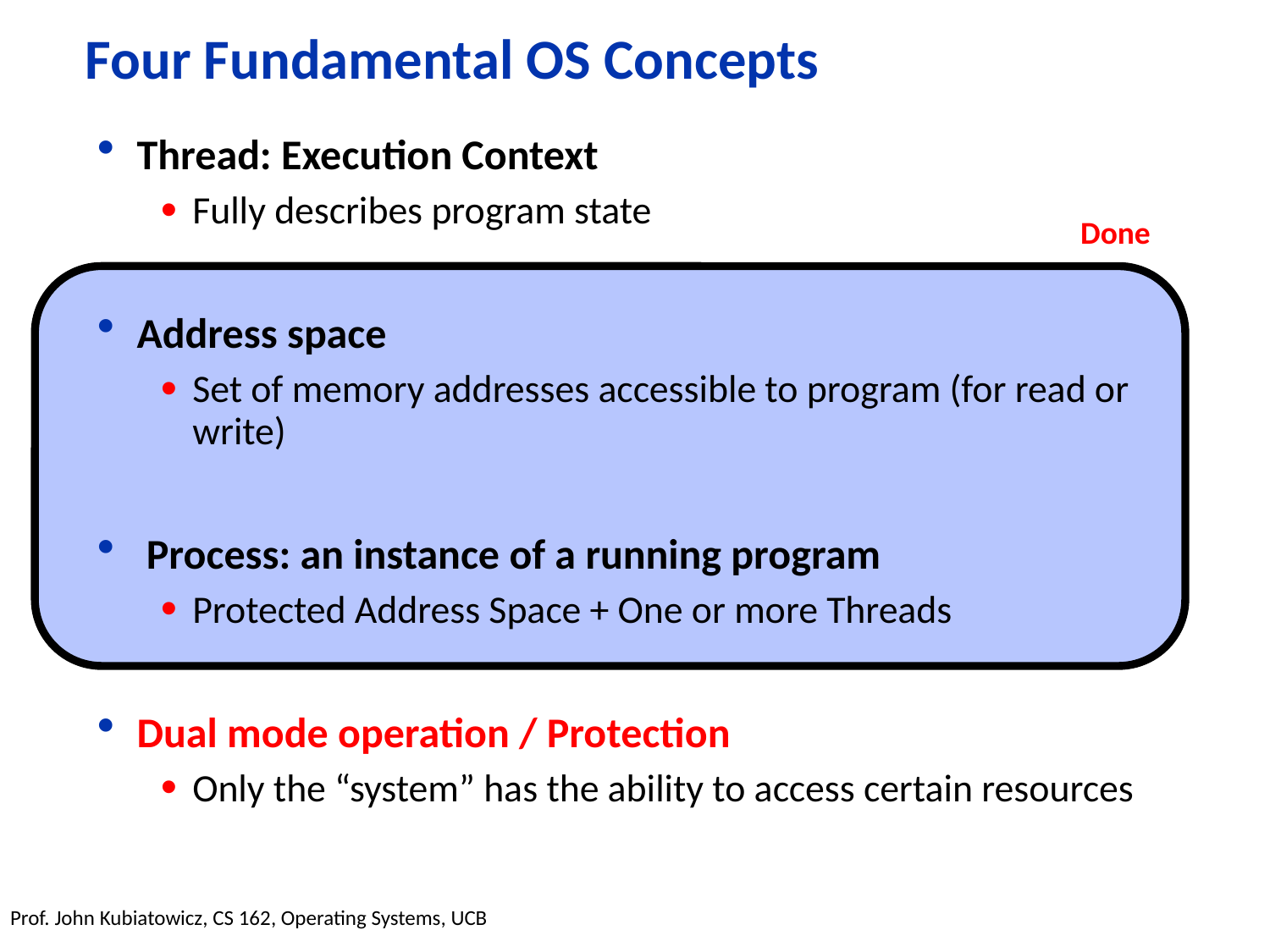

# Four Fundamental OS Concepts
Thread: Execution Context
Fully describes program state

Address space
Set of memory addresses accessible to program (for read or write)

 Process: an instance of a running program
Protected Address Space + One or more Threads

Dual mode operation / Protection
Only the “system” has the ability to access certain resources
Done

Prof. John Kubiatowicz, CS 162, Operating Systems, UCB